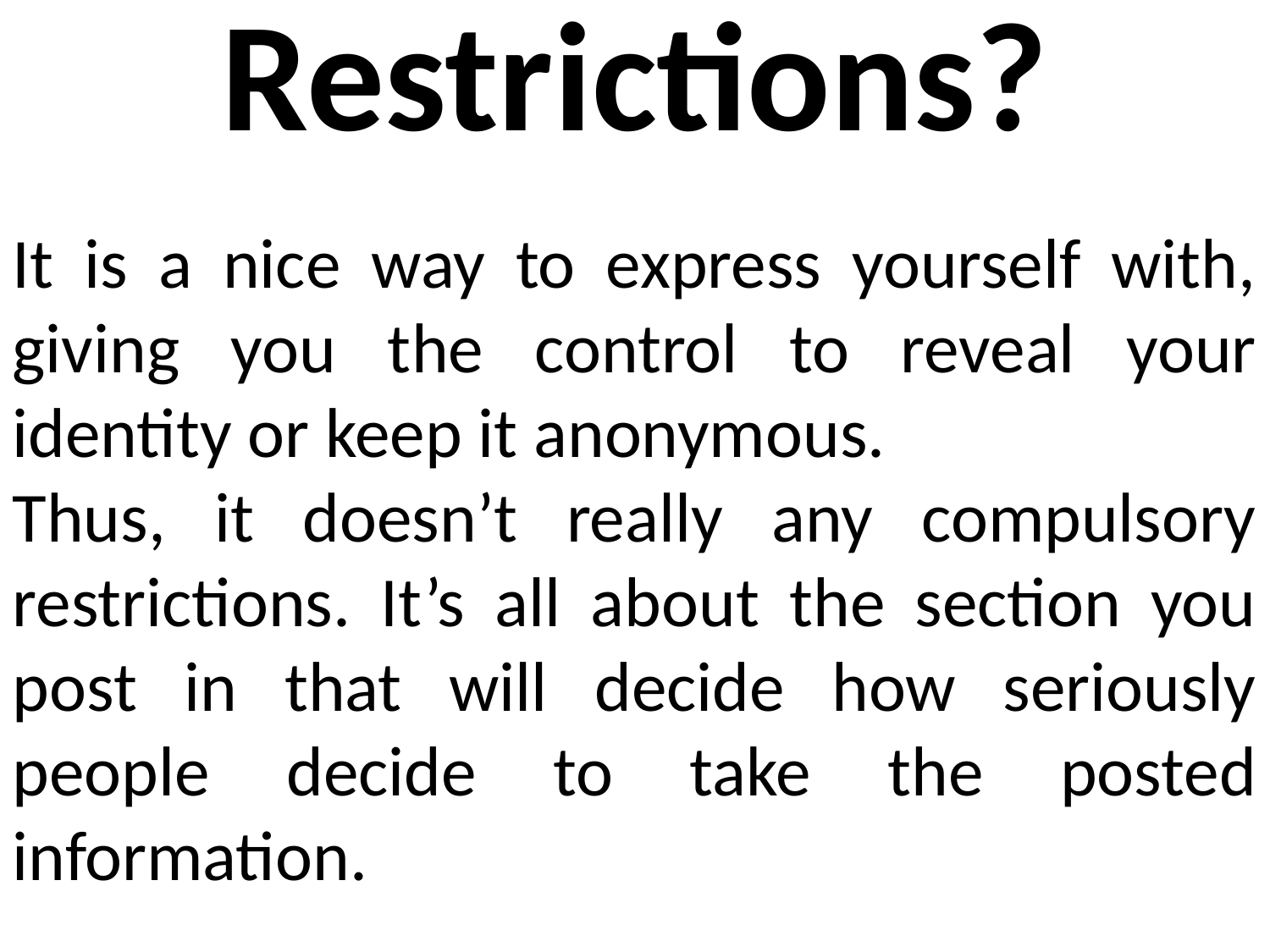

# Restrictions?
It is a nice way to express yourself with, giving you the control to reveal your identity or keep it anonymous.
Thus, it doesn’t really any compulsory restrictions. It’s all about the section you post in that will decide how seriously people decide to take the posted information.